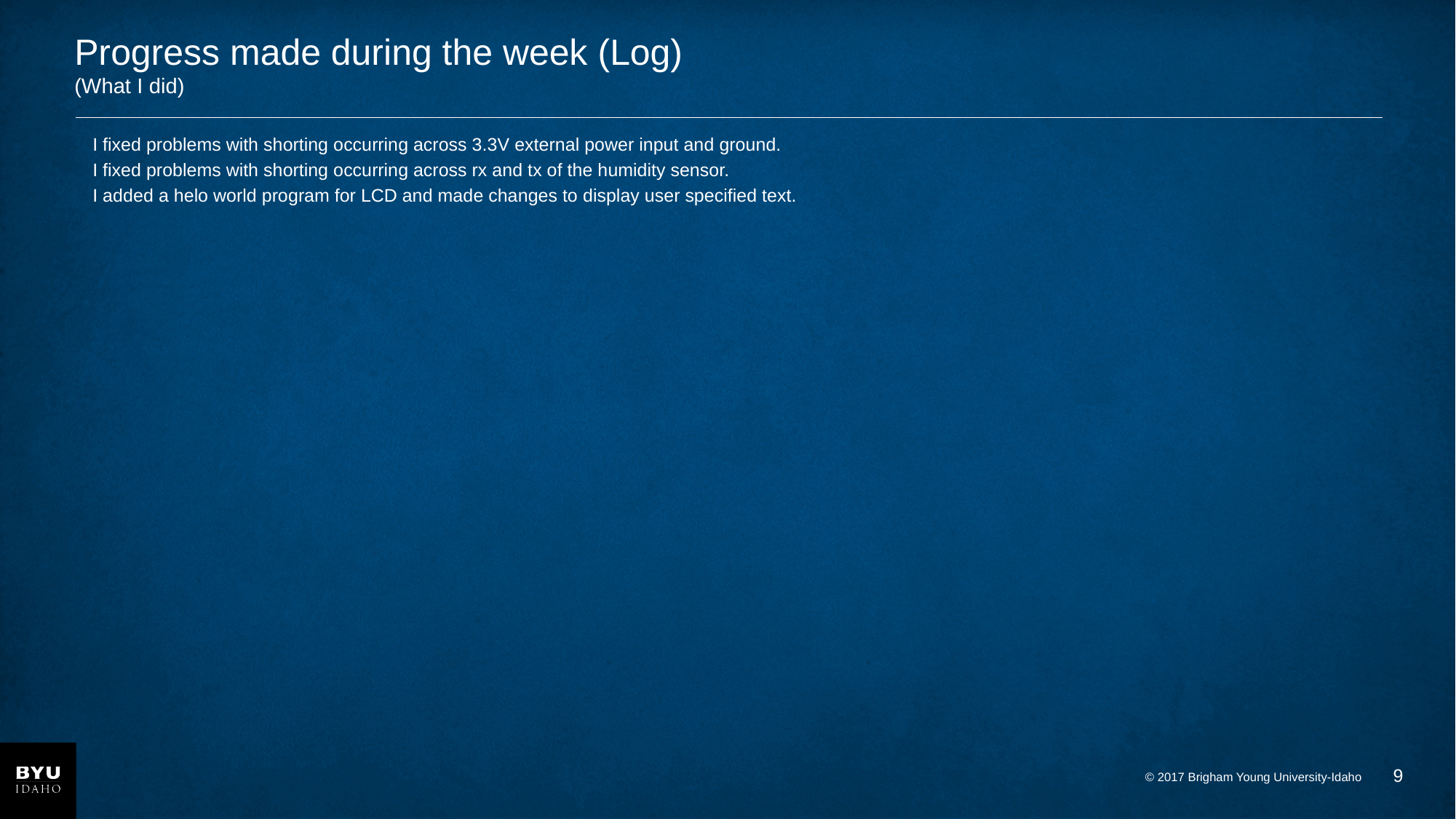

# Progress made during the week (Log) (What I did)
I fixed problems with shorting occurring across 3.3V external power input and ground.
I fixed problems with shorting occurring across rx and tx of the humidity sensor.
I added a helo world program for LCD and made changes to display user specified text.